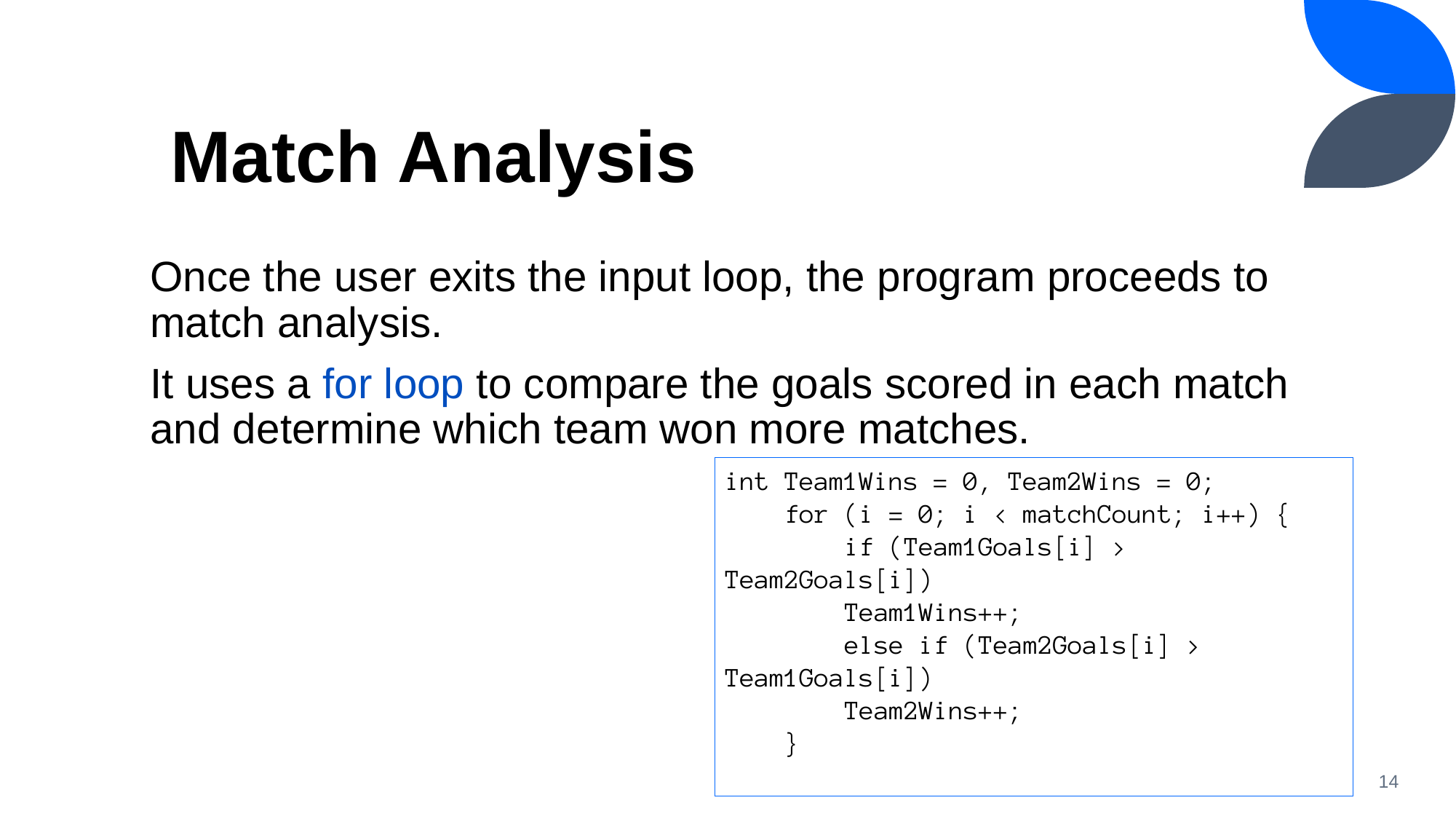

# Match Analysis
Once the user exits the input loop, the program proceeds to match analysis.
It uses a for loop to compare the goals scored in each match and determine which team won more matches.
int Team1Wins = 0, Team2Wins = 0;
    for (i = 0; i < matchCount; i++) {
        if (Team1Goals[i] > Team2Goals[i])
        Team1Wins++;
        else if (Team2Goals[i] > Team1Goals[i])
        Team2Wins++;
    }

14